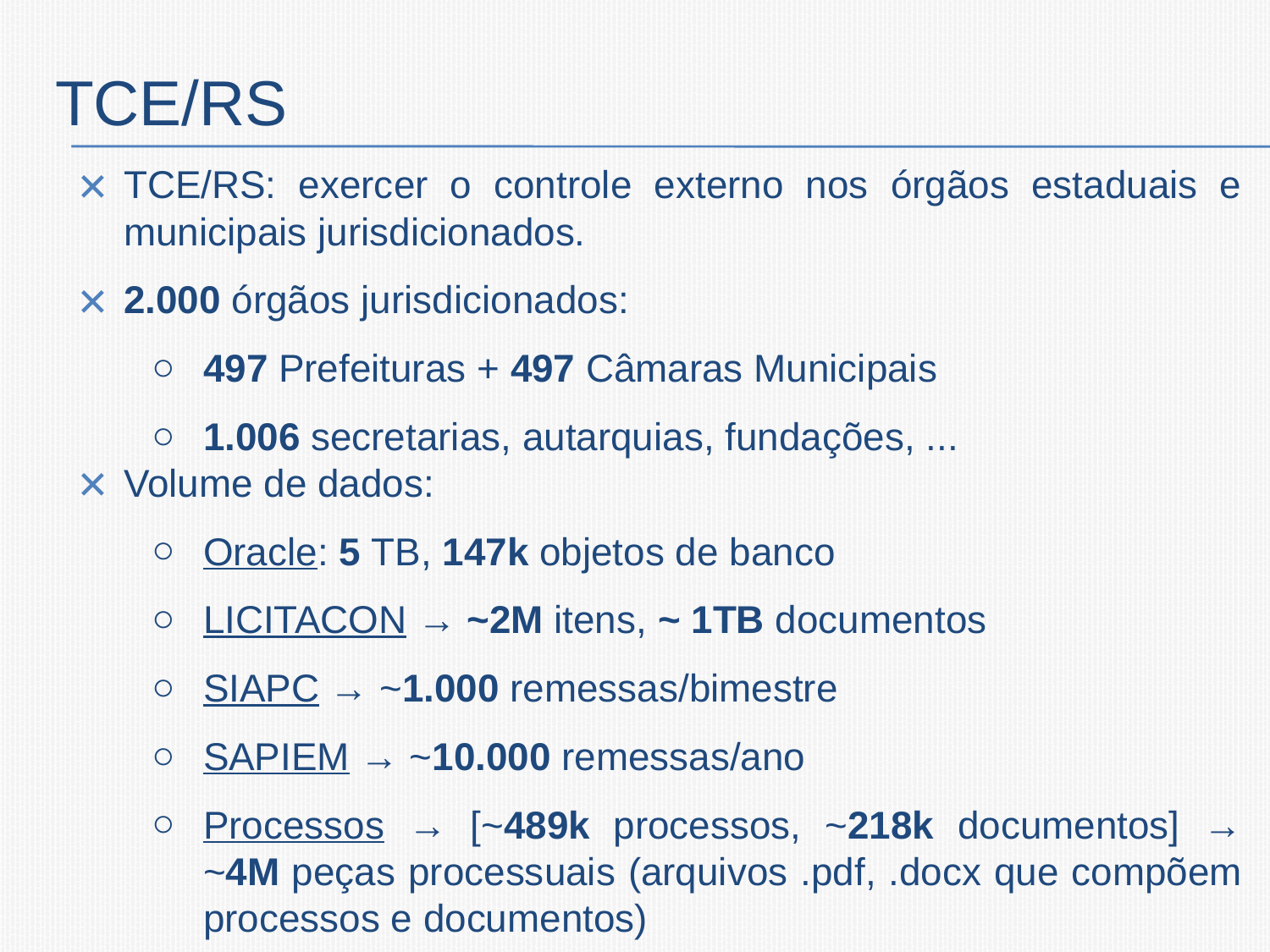

# TCE/RS
TCE/RS: exercer o controle externo nos órgãos estaduais e municipais jurisdicionados.
2.000 órgãos jurisdicionados:
497 Prefeituras + 497 Câmaras Municipais
1.006 secretarias, autarquias, fundações, ...
Volume de dados:
Oracle: 5 TB, 147k objetos de banco
LICITACON → ~2M itens, ~ 1TB documentos
SIAPC → ~1.000 remessas/bimestre
SAPIEM → ~10.000 remessas/ano
Processos → [~489k processos, ~218k documentos] → ~4M peças processuais (arquivos .pdf, .docx que compõem processos e documentos)